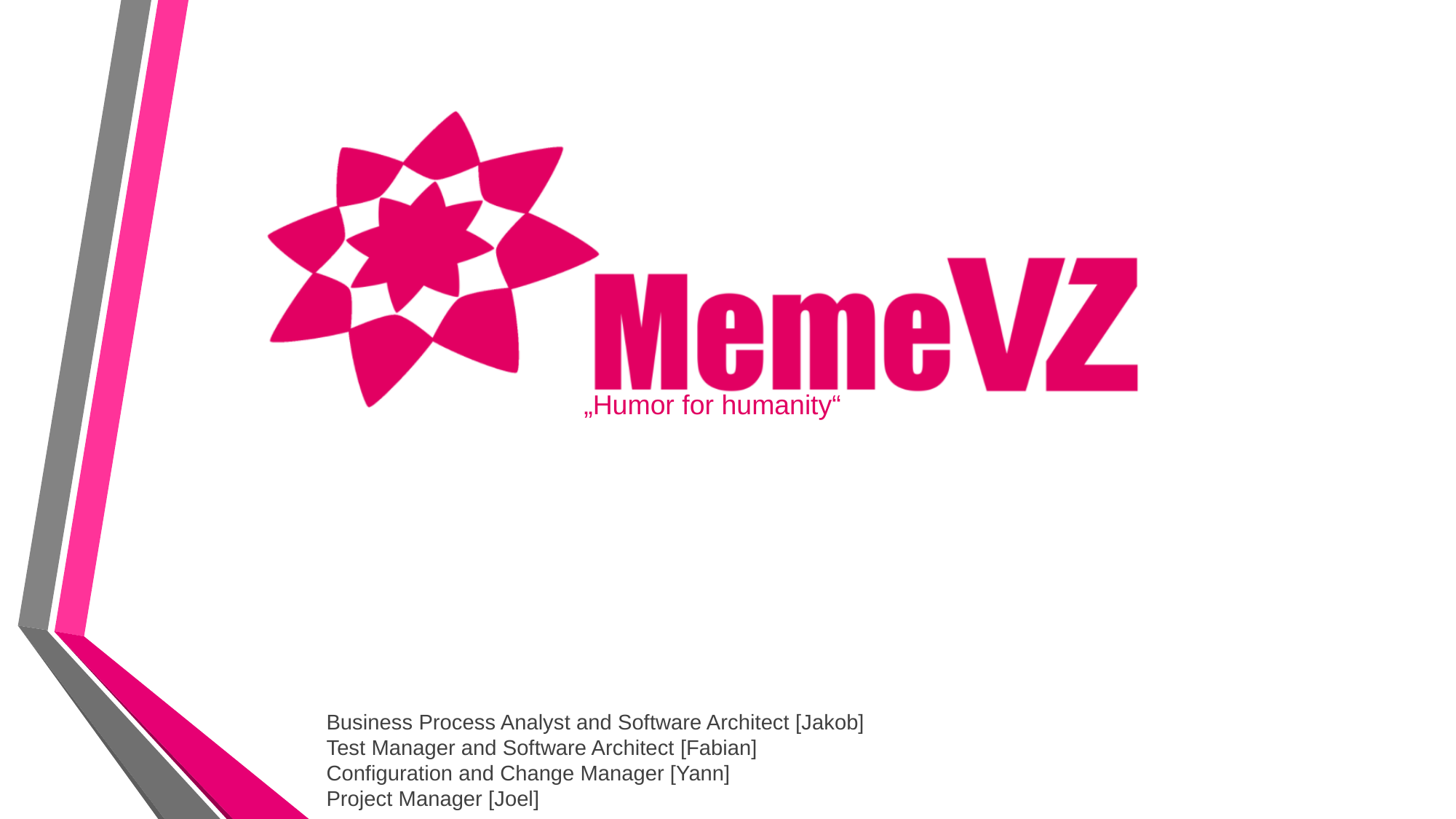

Business Process Analyst and Software Architect [Jakob]
Test Manager and Software Architect [Fabian]
Configuration and Change Manager [Yann]
Project Manager [Joel]